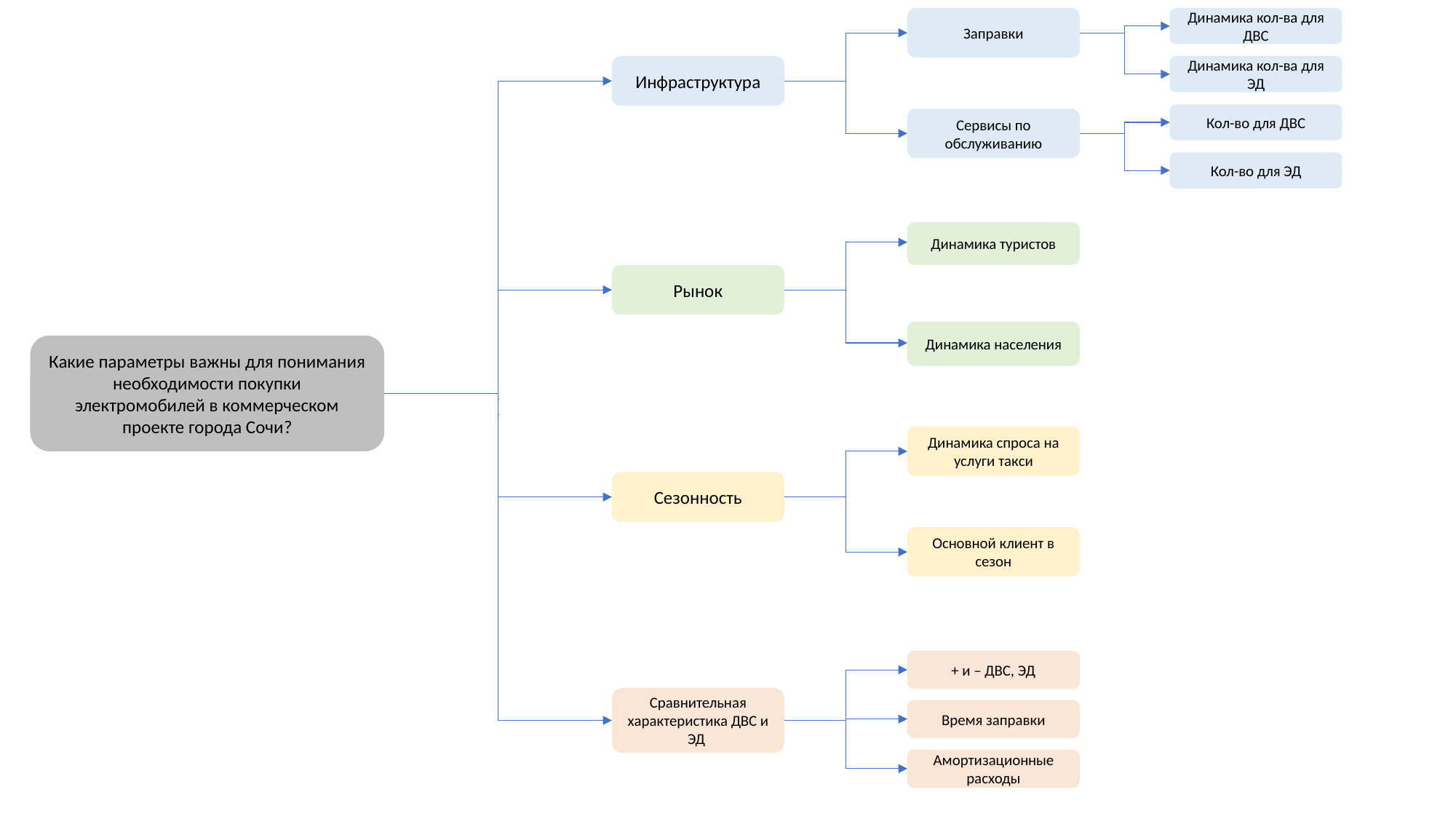

Заправки
Динамика кол-ва для ДВС
Инфраструктура
Динамика кол-ва для ЭД
Кол-во для ДВС
Сервисы по обслуживанию
Кол-во для ЭД
Динамика туристов
Рынок
Динамика населения
Какие параметры важны для понимания необходимости покупки электромобилей в коммерческом проекте города Сочи?
Динамика спроса на услуги такси
Сезонность
Основной клиент в сезон
+ и – ДВС, ЭД
Сравнительная характеристика ДВС и ЭД
Время заправки
Амортизационные расходы